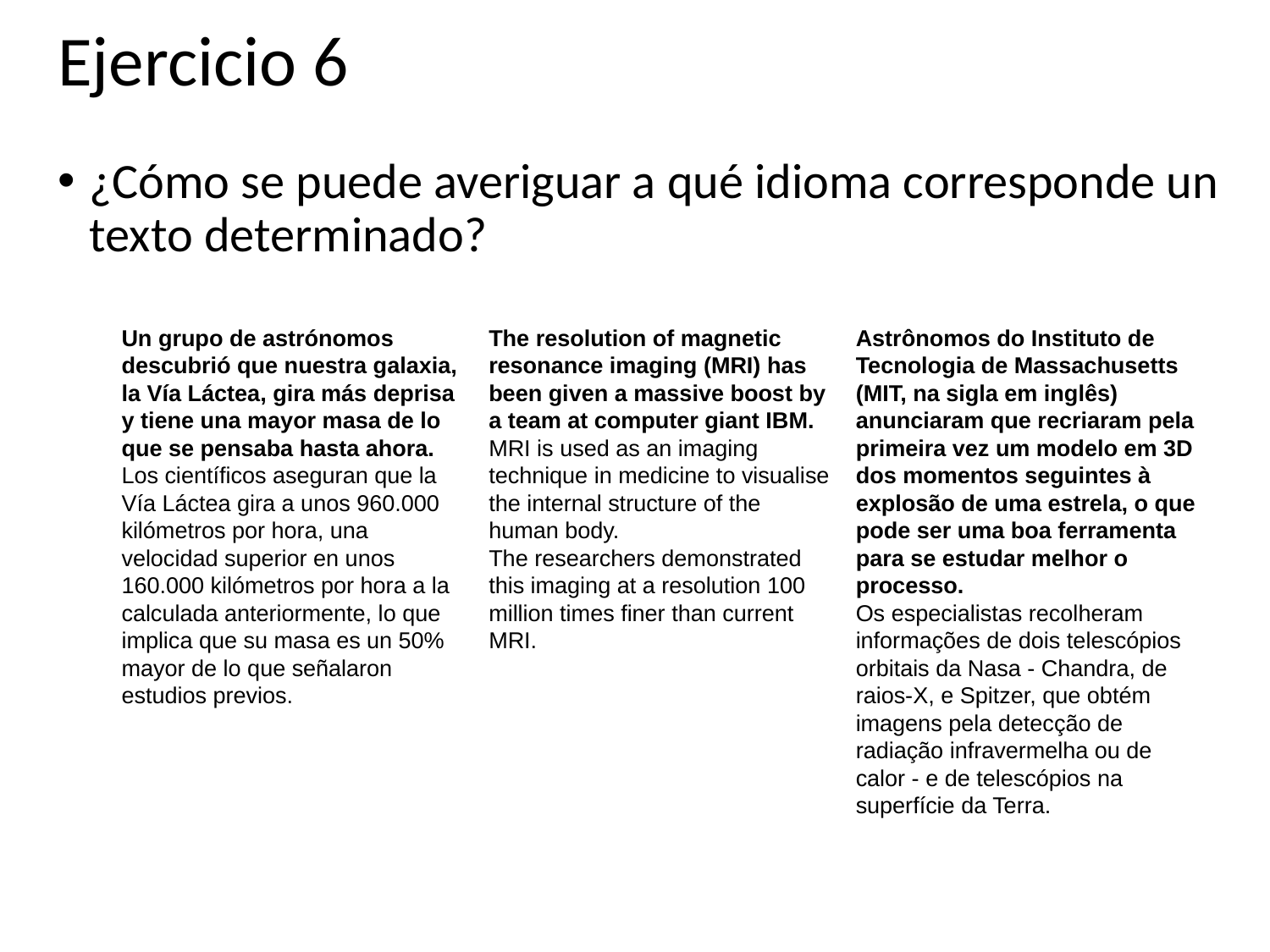

# Ejercicio 6
¿Cómo se puede averiguar a qué idioma corresponde un texto determinado?
Un grupo de astrónomos descubrió que nuestra galaxia, la Vía Láctea, gira más deprisa y tiene una mayor masa de lo que se pensaba hasta ahora. Los científicos aseguran que la Vía Láctea gira a unos 960.000 kilómetros por hora, una velocidad superior en unos 160.000 kilómetros por hora a la calculada anteriormente, lo que implica que su masa es un 50% mayor de lo que señalaron estudios previos.
The resolution of magnetic resonance imaging (MRI) has been given a massive boost by a team at computer giant IBM.
MRI is used as an imaging technique in medicine to visualise the internal structure of the human body.
The researchers demonstrated this imaging at a resolution 100 million times finer than current MRI.
Astrônomos do Instituto de Tecnologia de Massachusetts (MIT, na sigla em inglês) anunciaram que recriaram pela primeira vez um modelo em 3D dos momentos seguintes à explosão de uma estrela, o que pode ser uma boa ferramenta para se estudar melhor o processo.
Os especialistas recolheram informações de dois telescópios orbitais da Nasa - Chandra, de raios-X, e Spitzer, que obtém imagens pela detecção de radiação infravermelha ou de calor - e de telescópios na superfície da Terra.